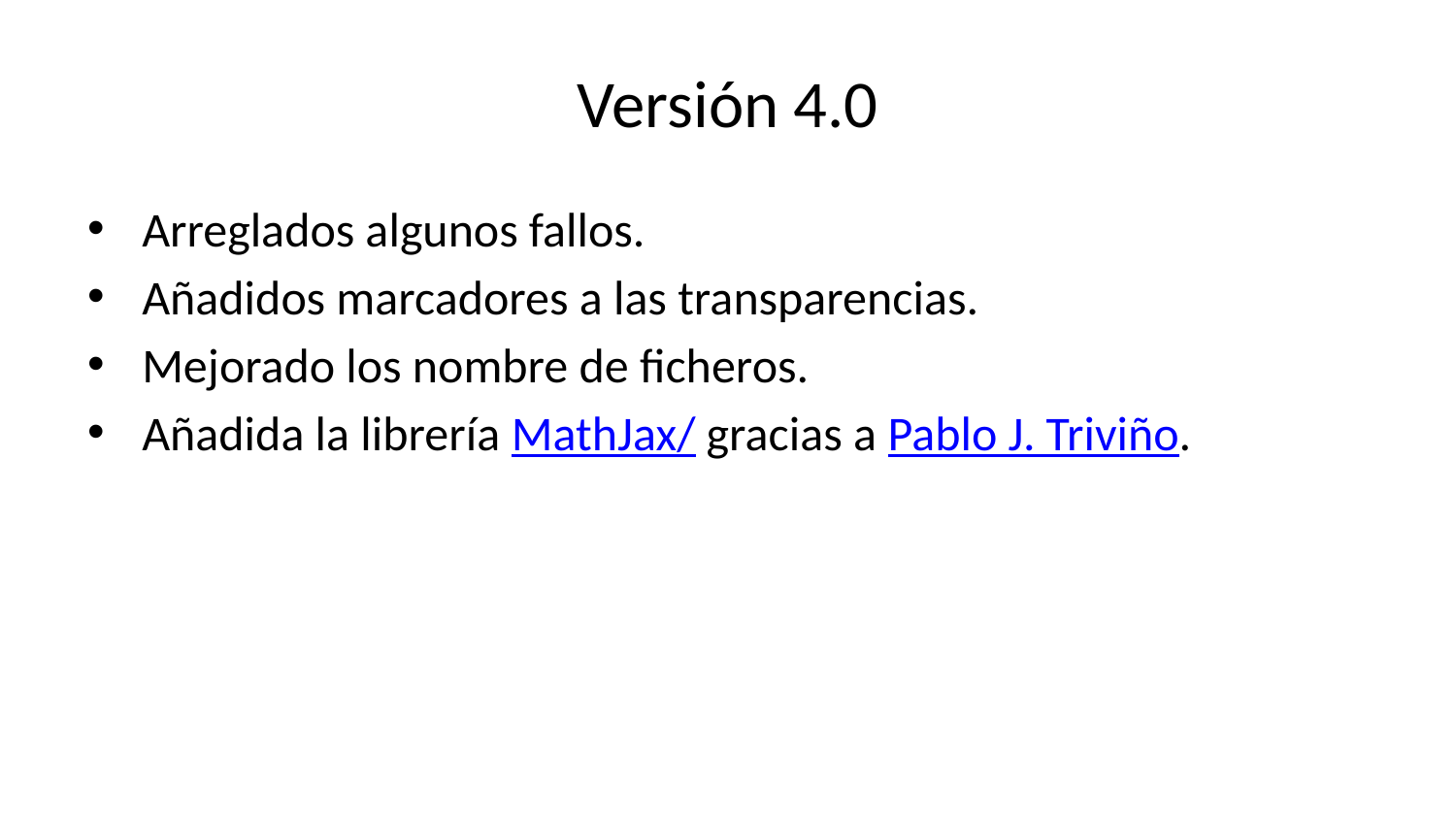

# Versión 4.0
Arreglados algunos fallos.
Añadidos marcadores a las transparencias.
Mejorado los nombre de ficheros.
Añadida la librería MathJax/ gracias a Pablo J. Triviño.